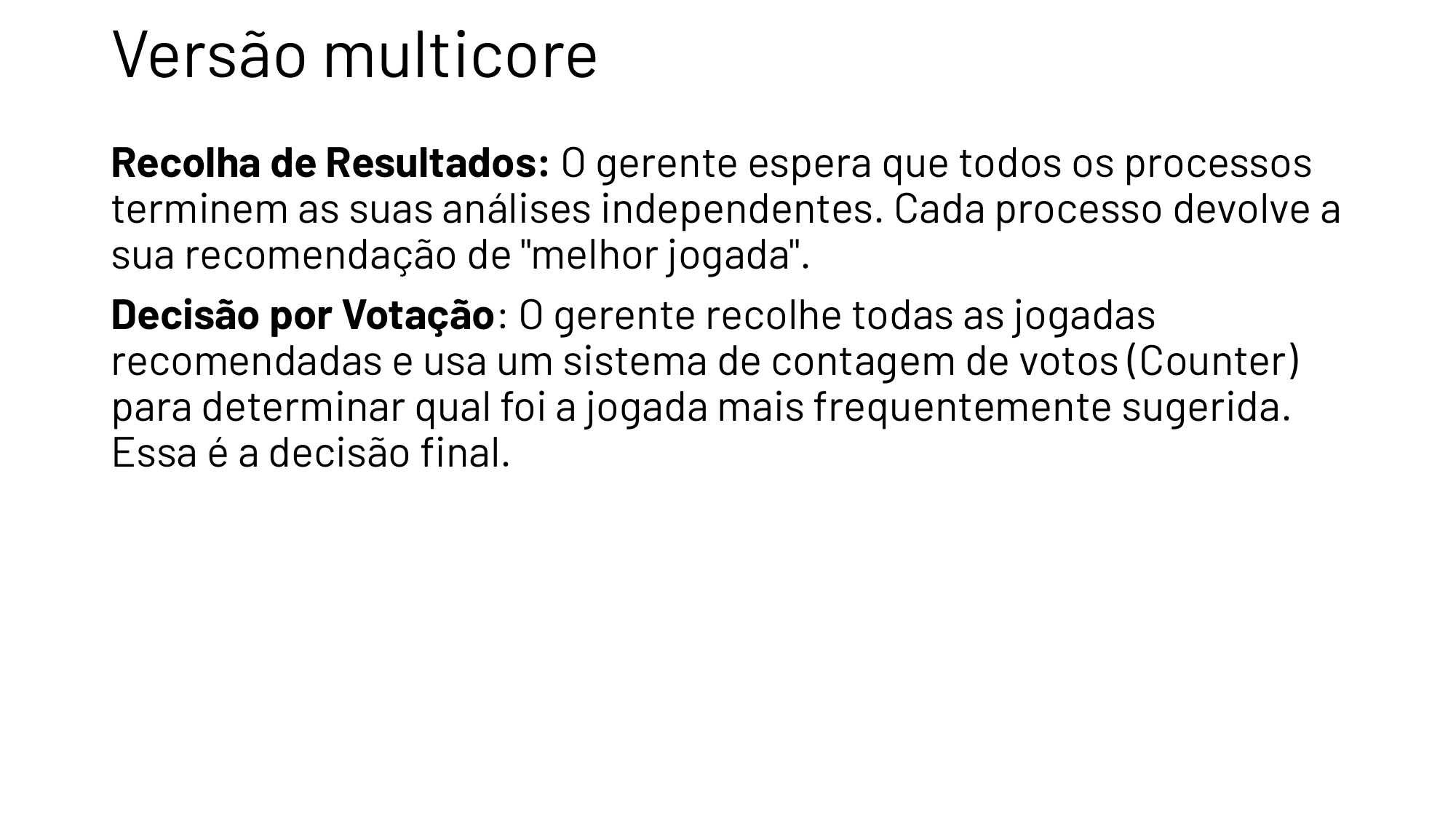

# Versão multicore
Recolha de Resultados: O gerente espera que todos os processos terminem as suas análises independentes. Cada processo devolve a sua recomendação de "melhor jogada".
Decisão por Votação: O gerente recolhe todas as jogadas recomendadas e usa um sistema de contagem de votos (Counter) para determinar qual foi a jogada mais frequentemente sugerida. Essa é a decisão final.